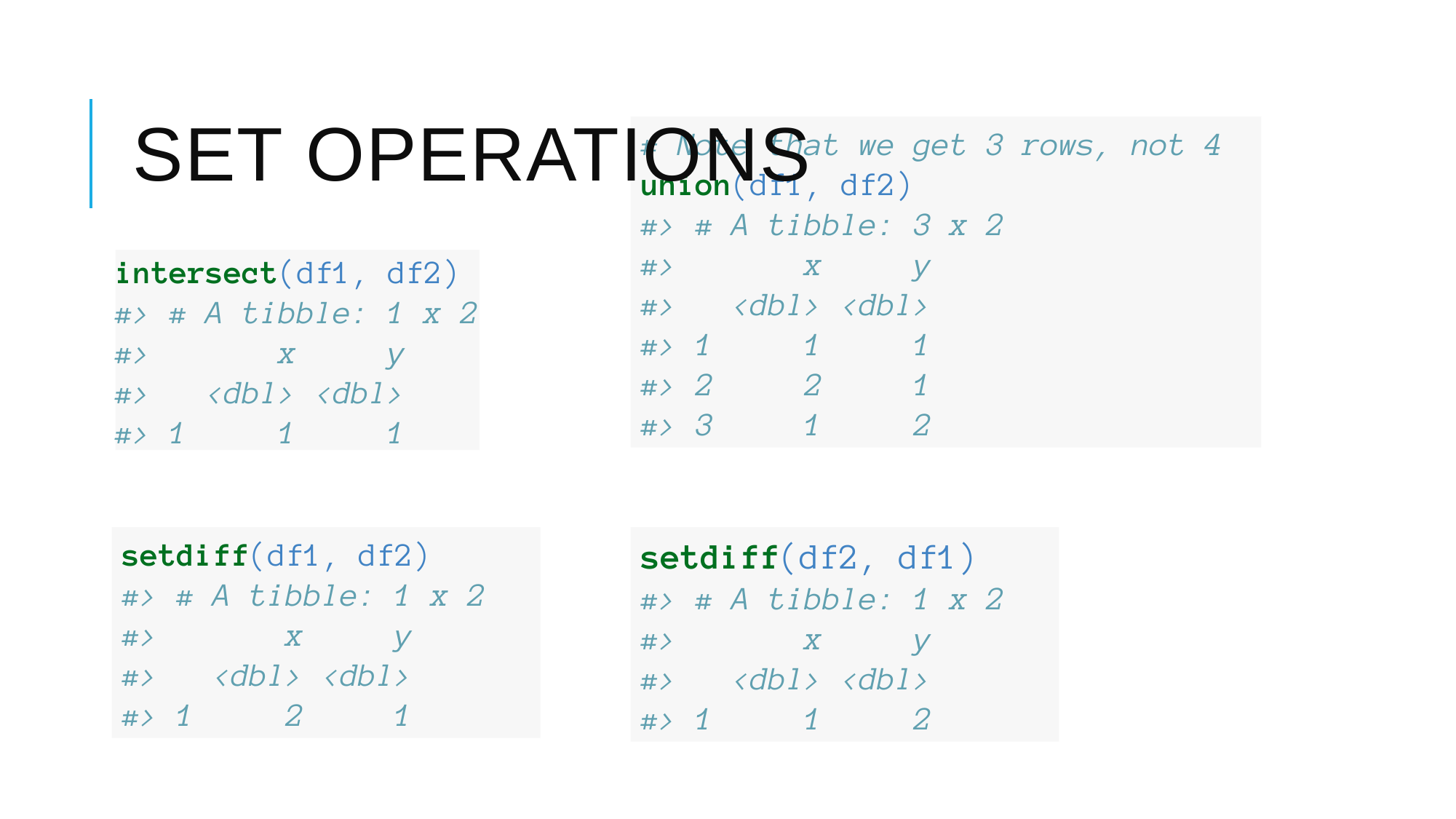

# Set operations
# Note that we get 3 rows, not 4
union(df1, df2)
#> # A tibble: 3 x 2
#>       x     y
#>   <dbl> <dbl>
#> 1     1     1
#> 2     2     1
#> 3     1     2
intersect(df1, df2)
#> # A tibble: 1 x 2
#>       x     y
#>   <dbl> <dbl>
#> 1     1     1
setdiff(df1, df2)
#> # A tibble: 1 x 2
#>       x     y
#>   <dbl> <dbl>
#> 1     2     1
setdiff(df2, df1)
#> # A tibble: 1 x 2
#>       x     y
#>   <dbl> <dbl>
#> 1     1     2